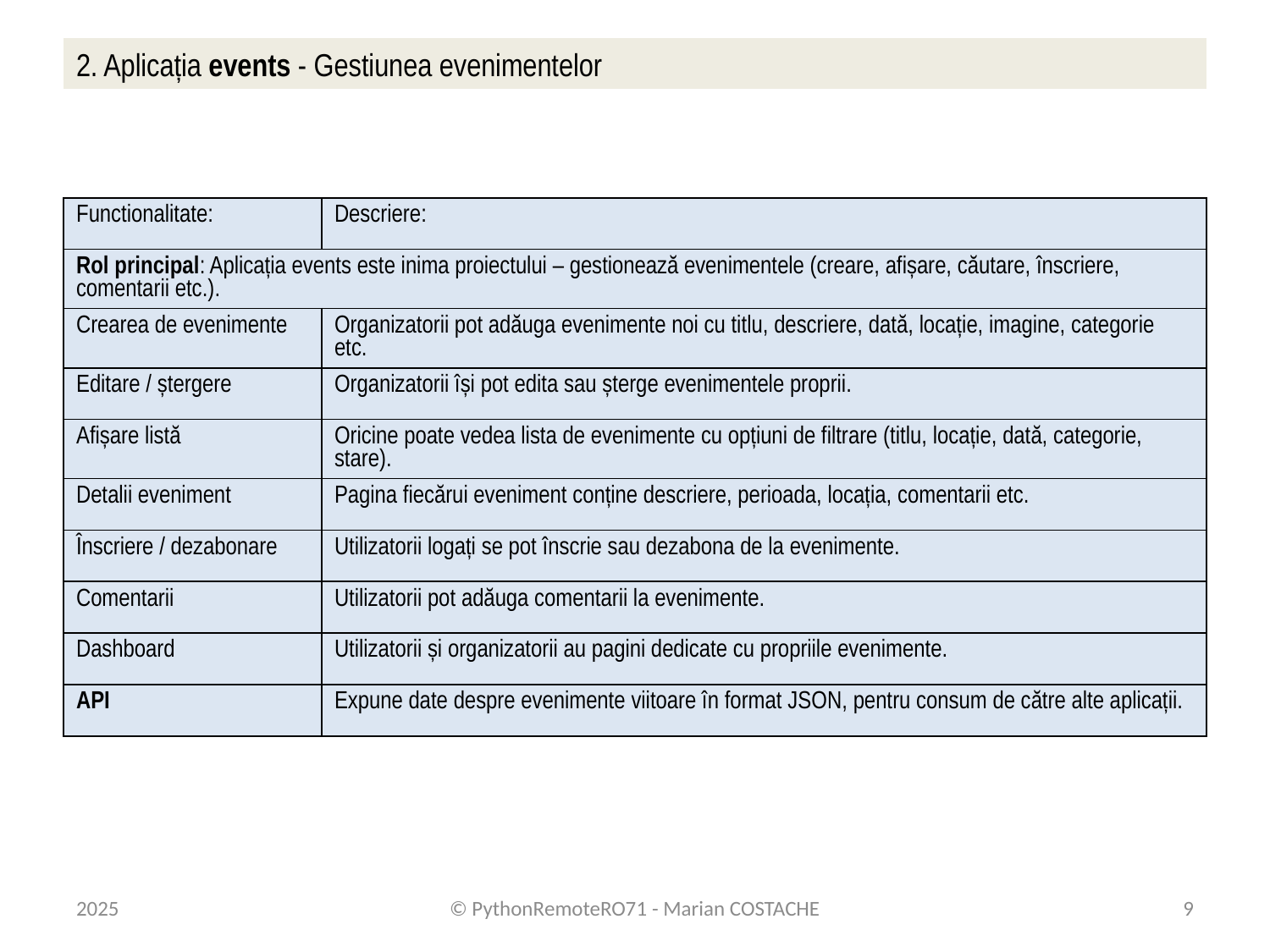

# 2. Aplicația events - Gestiunea evenimentelor
| Functionalitate: | Descriere: |
| --- | --- |
| Rol principal: Aplicația events este inima proiectului – gestionează evenimentele (creare, afișare, căutare, înscriere, comentarii etc.). |  |
| Crearea de evenimente | Organizatorii pot adăuga evenimente noi cu titlu, descriere, dată, locație, imagine, categorie etc. |
| Editare / ștergere | Organizatorii își pot edita sau șterge evenimentele proprii. |
| Afișare listă | Oricine poate vedea lista de evenimente cu opțiuni de filtrare (titlu, locație, dată, categorie, stare). |
| Detalii eveniment | Pagina fiecărui eveniment conține descriere, perioada, locația, comentarii etc. |
| Înscriere / dezabonare | Utilizatorii logați se pot înscrie sau dezabona de la evenimente. |
| Comentarii | Utilizatorii pot adăuga comentarii la evenimente. |
| Dashboard | Utilizatorii și organizatorii au pagini dedicate cu propriile evenimente. |
| API | Expune date despre evenimente viitoare în format JSON, pentru consum de către alte aplicații. |
2025
© PythonRemoteRO71 - Marian COSTACHE
9